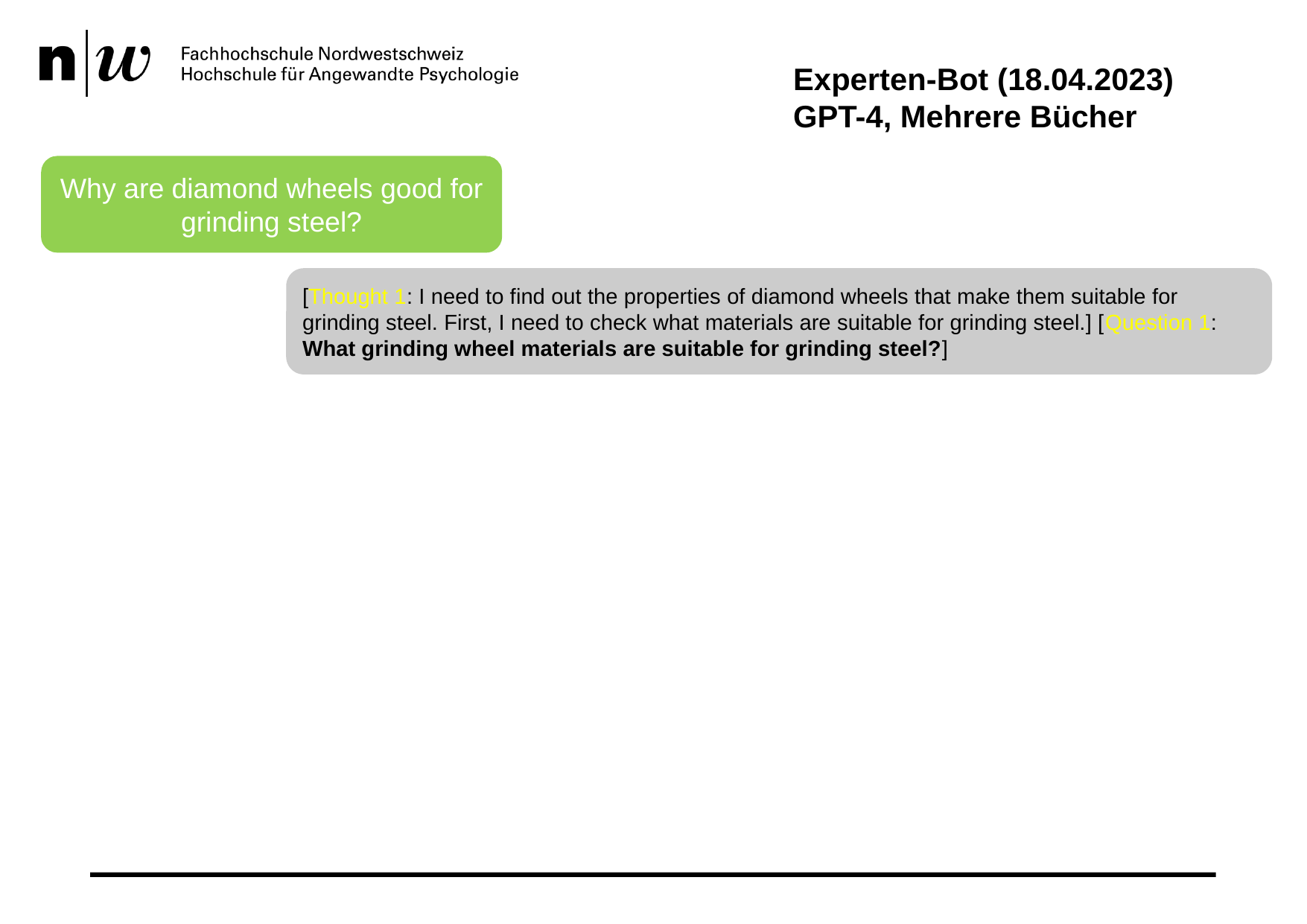

Experten-Bot (18.04.2023)
GPT-4, Mehrere Bücher
Why are diamond wheels good for grinding steel?
[Thought 1: I need to find out the properties of diamond wheels that make them suitable for grinding steel. First, I need to check what materials are suitable for grinding steel.] [Question 1: What grinding wheel materials are suitable for grinding steel?]